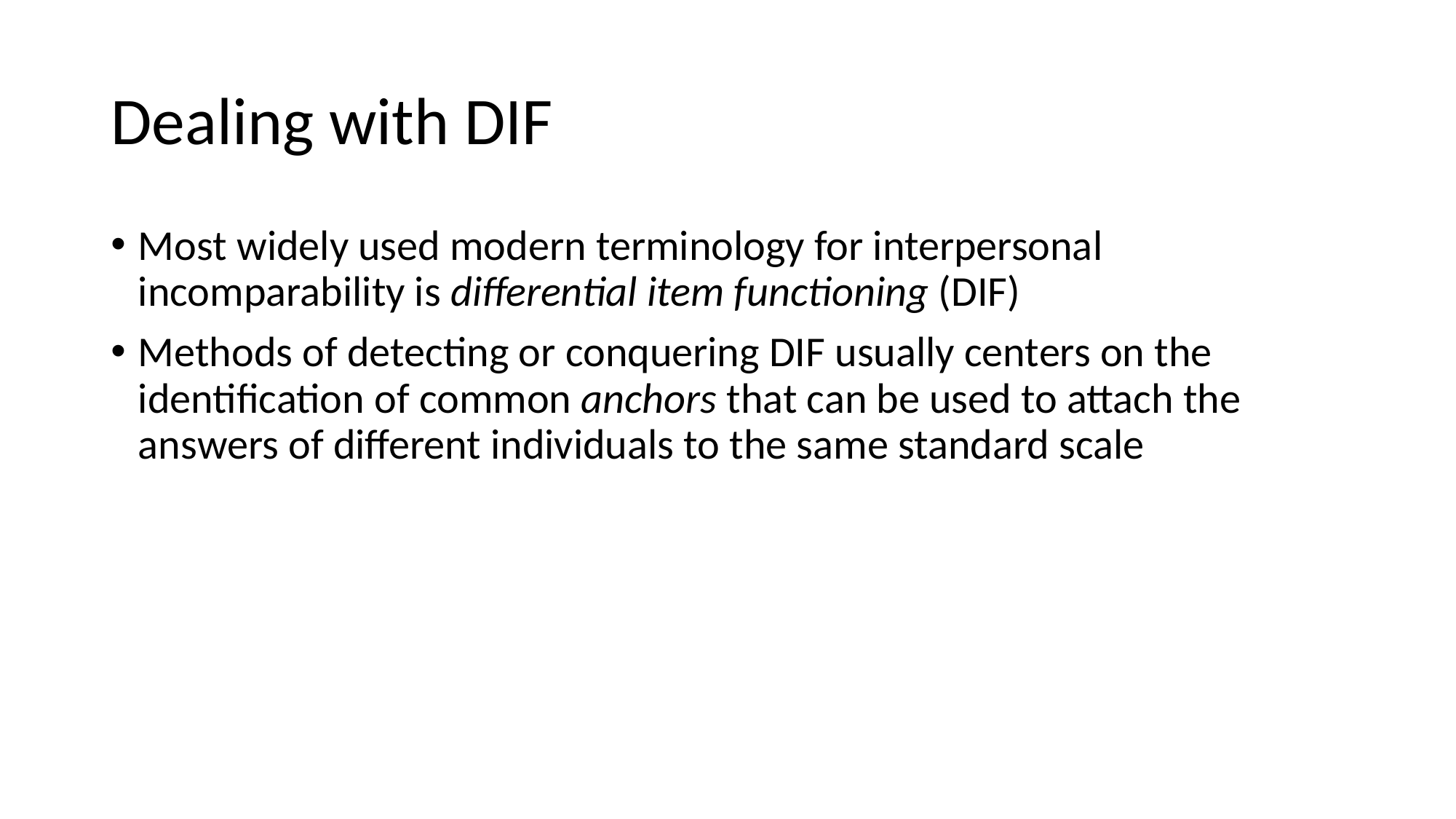

# Dealing with DIF
Most widely used modern terminology for interpersonal incomparability is differential item functioning (DIF)
Methods of detecting or conquering DIF usually centers on the identification of common anchors that can be used to attach the answers of different individuals to the same standard scale